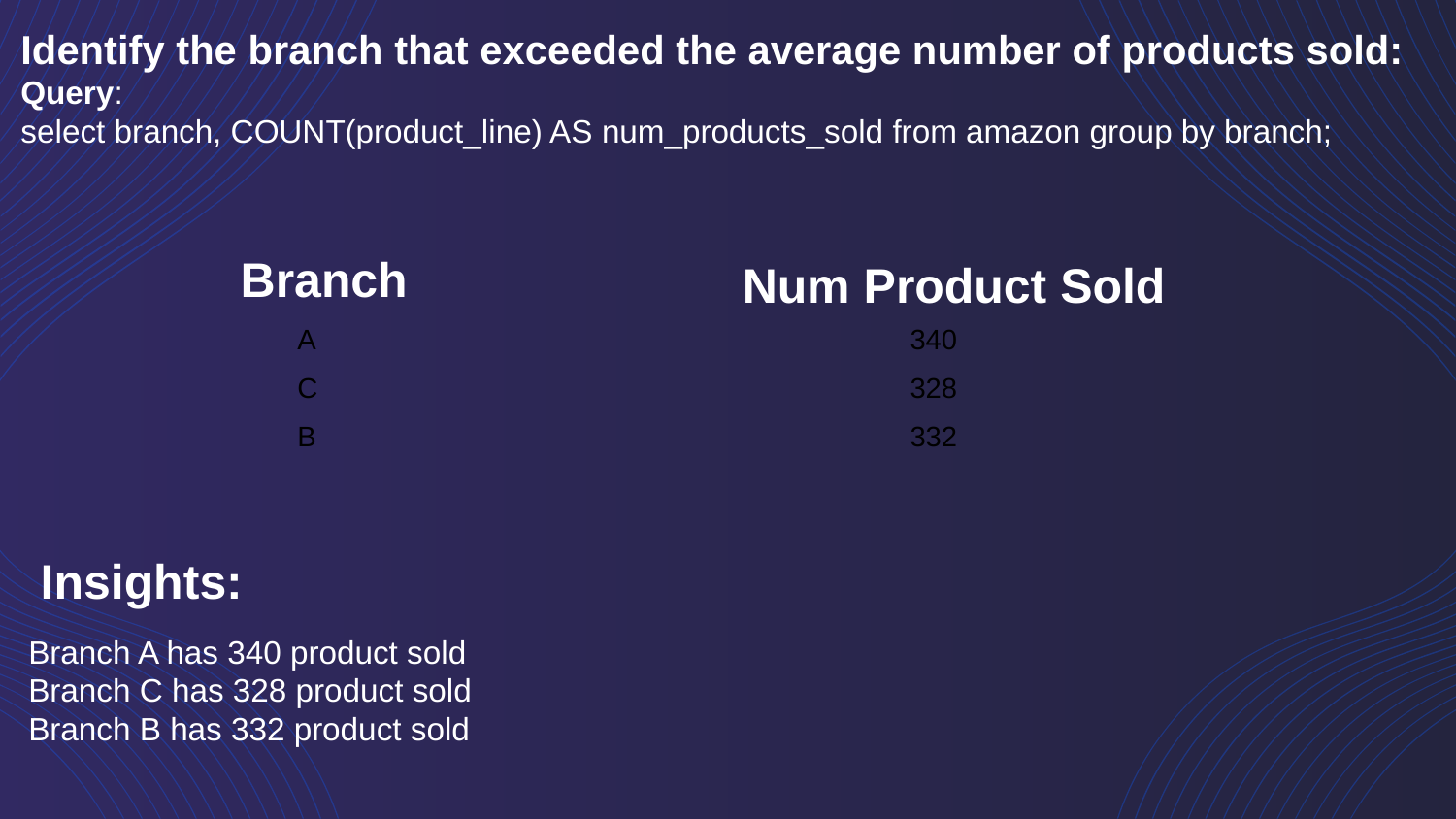

Identify the branch that exceeded the average number of products sold:
Query:
select branch, COUNT(product_line) AS num_products_sold from amazon group by branch;
Branch
Num Product Sold
| A | 340 |
| --- | --- |
| C | 328 |
| B | 332 |
Insights:
Branch A has 340 product sold
Branch C has 328 product sold
Branch B has 332 product sold